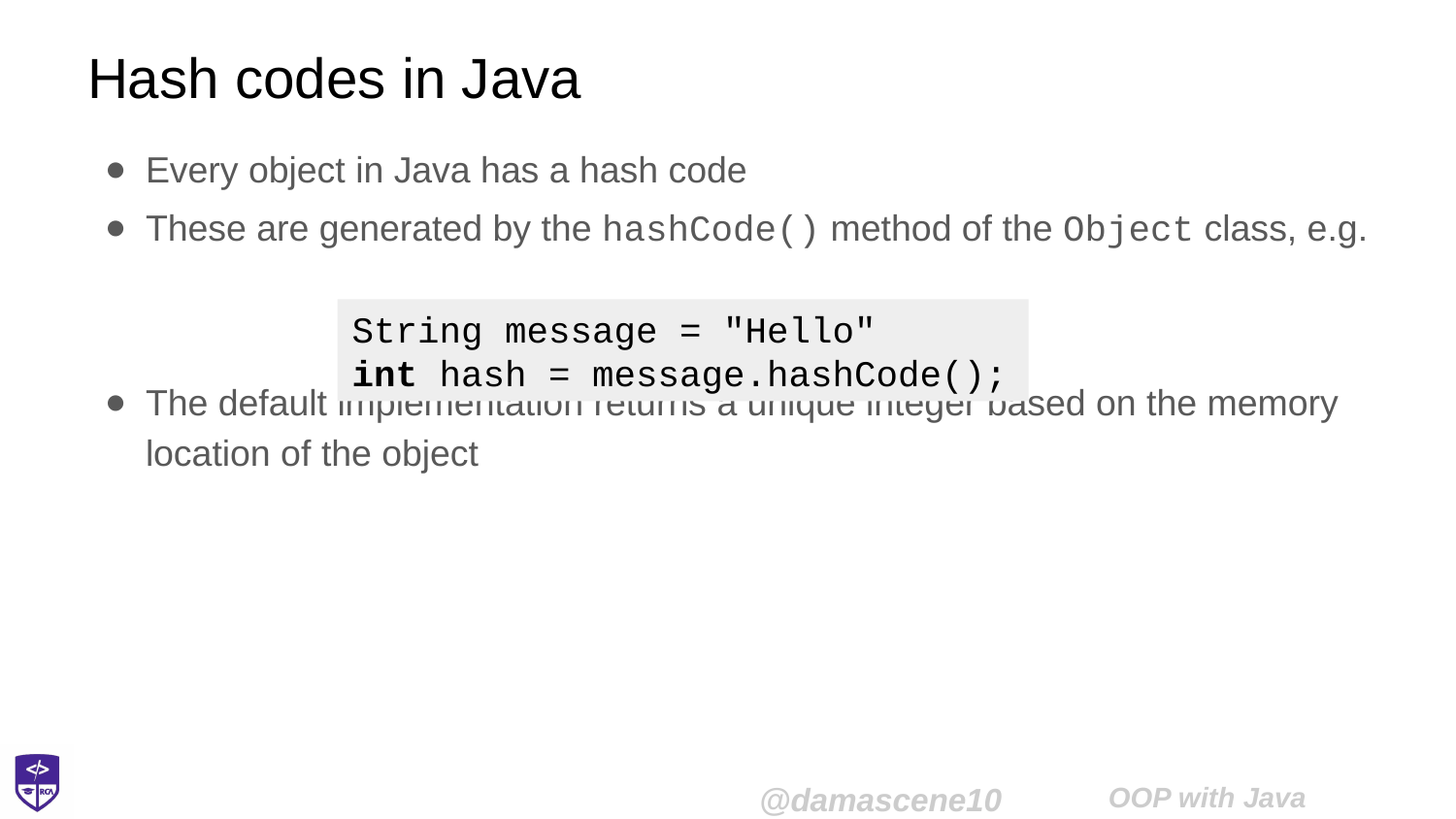

# Hash codes in Java
Every object in Java has a hash code
These are generated by the hashCode() method of the Object class, e.g.

The default implementation returns a unique integer based on the memory location of the object
String message = "Hello"
int hash = message.hashCode();